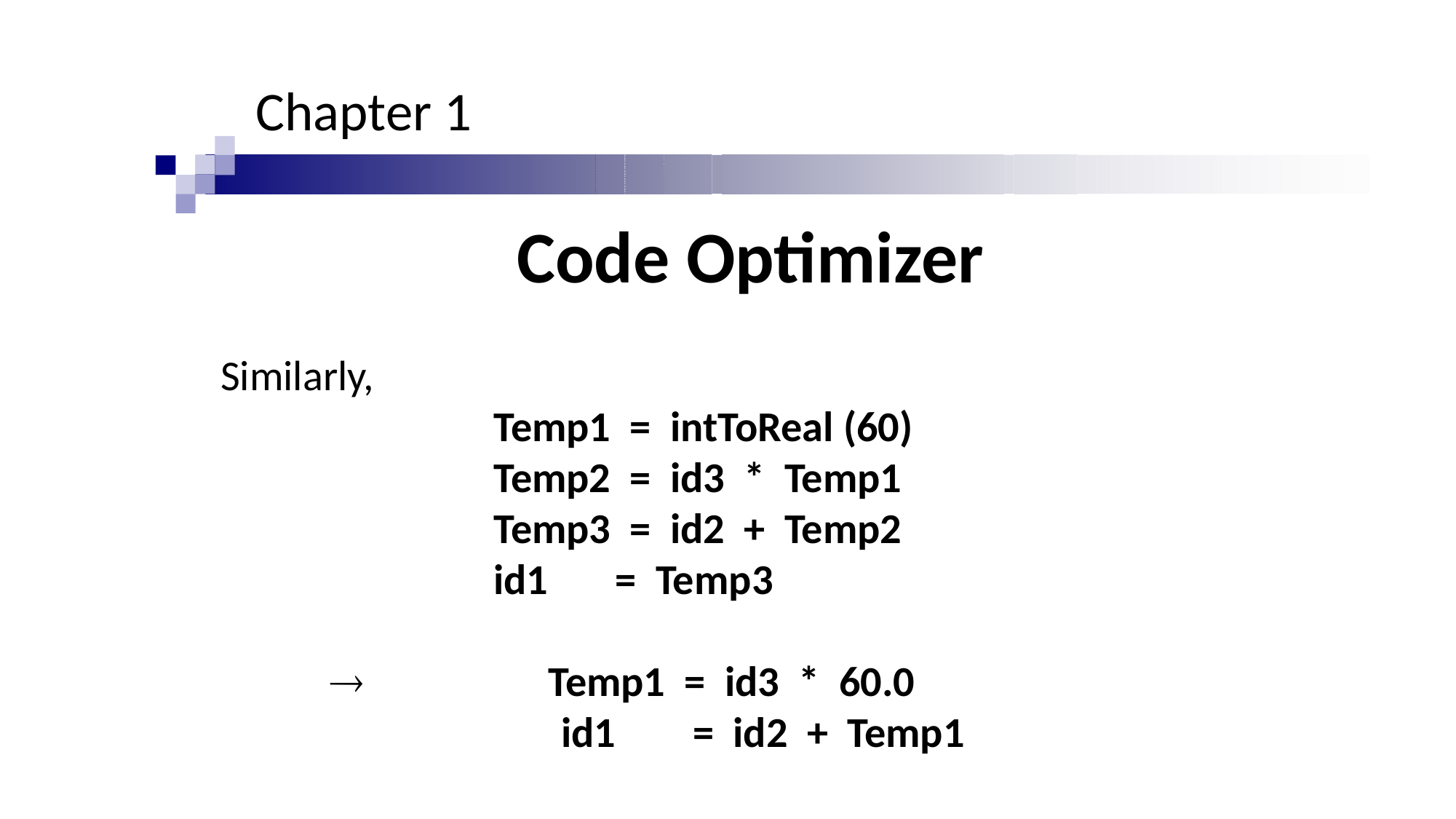

Chapter 1

Code Optimizer

Similarly,
Temp1  =  intToReal (60)
Temp2  =  id3  *  Temp1
Temp3  =  id2  +  Temp2
id1       =  Temp3

→		Temp1  =  id3  *  60.0
                        id1        =  id2  +  Temp1